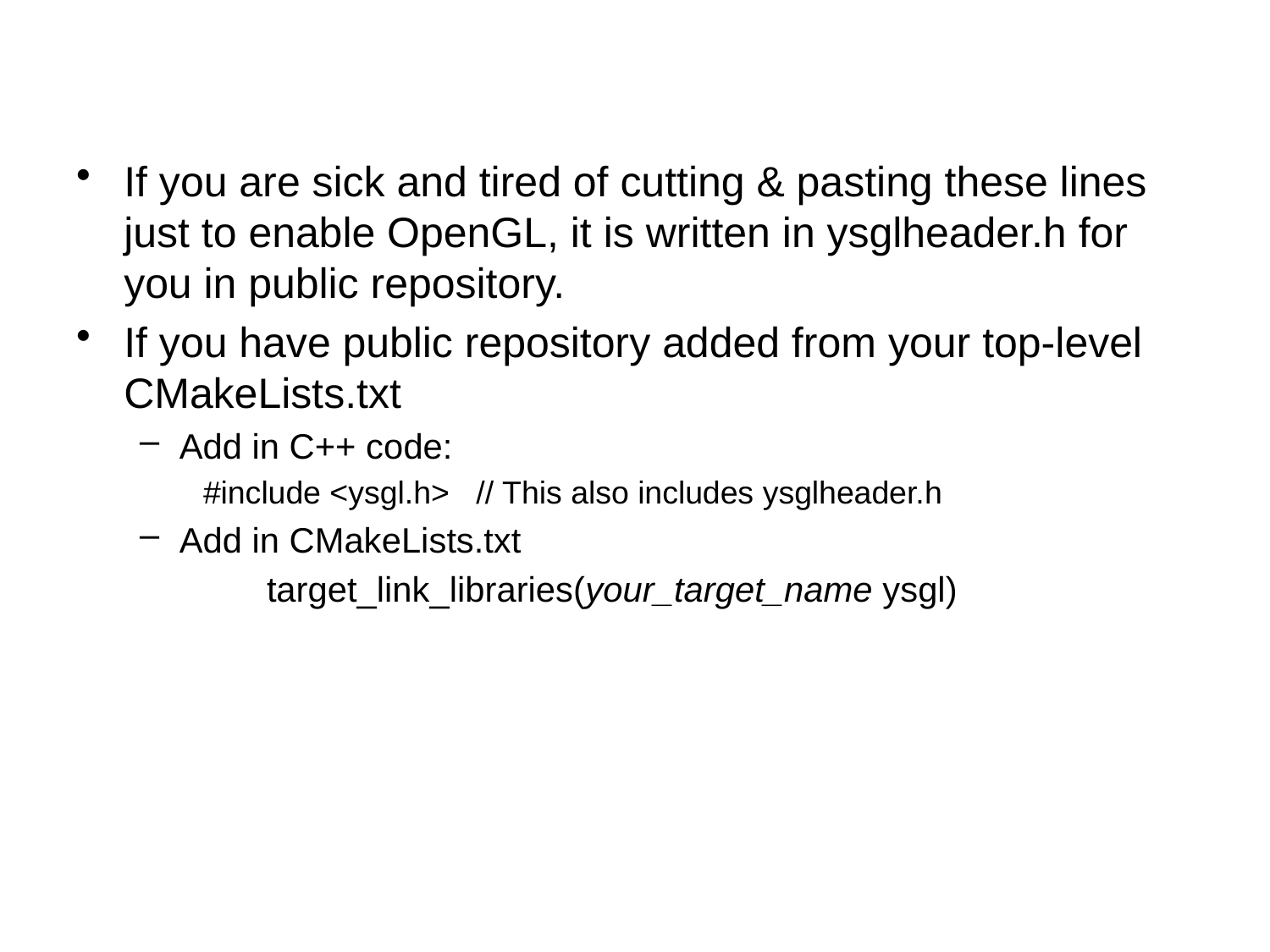

#
If you are sick and tired of cutting & pasting these lines just to enable OpenGL, it is written in ysglheader.h for you in public repository.
If you have public repository added from your top-level CMakeLists.txt
Add in C++ code:
#include <ysgl.h>   // This also includes ysglheader.h
Add in CMakeLists.txt
	target_link_libraries(your_target_name ysgl)